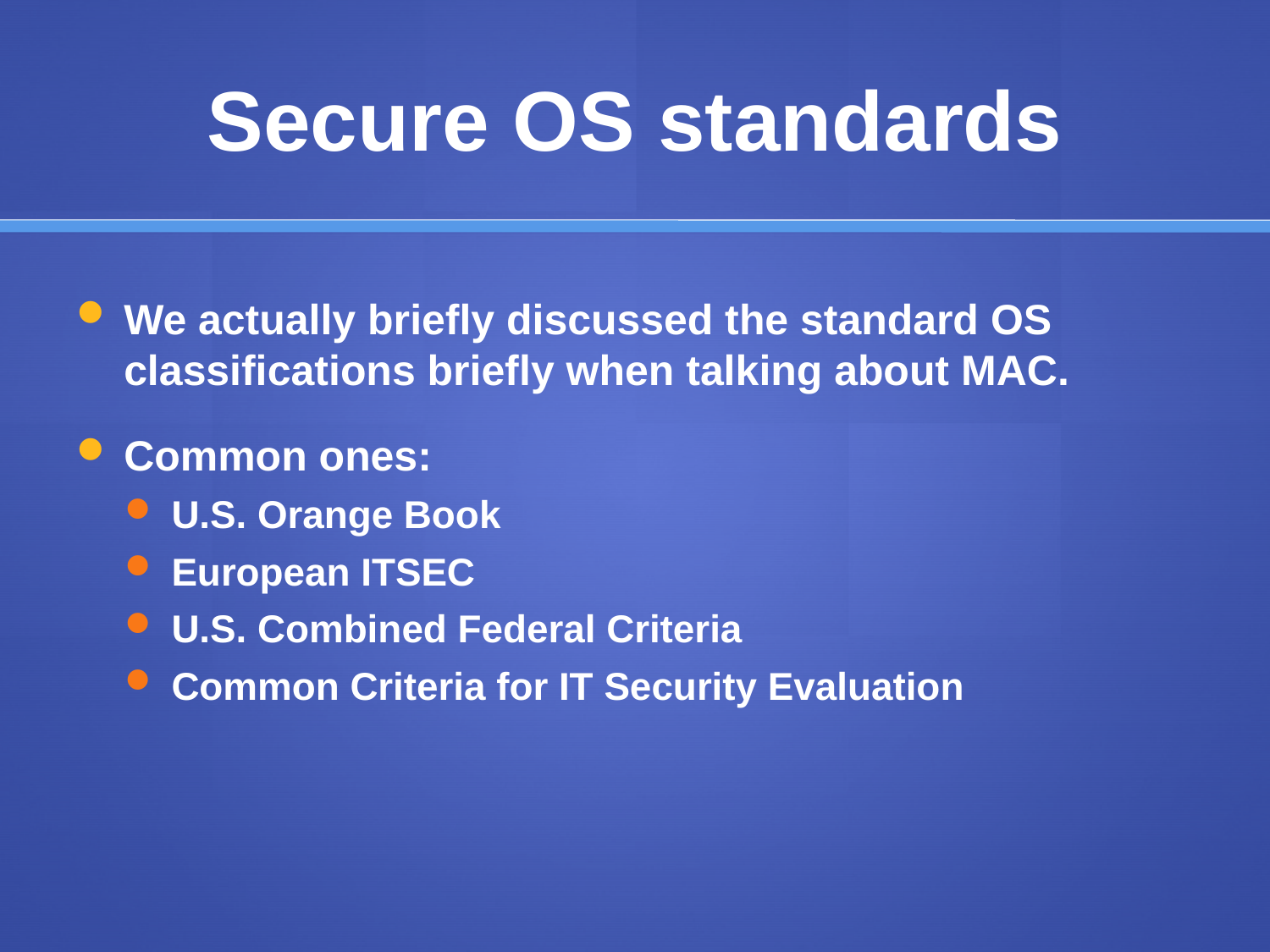

# Secure OS standards
We actually briefly discussed the standard OS classifications briefly when talking about MAC.
Common ones:
U.S. Orange Book
European ITSEC
U.S. Combined Federal Criteria
Common Criteria for IT Security Evaluation